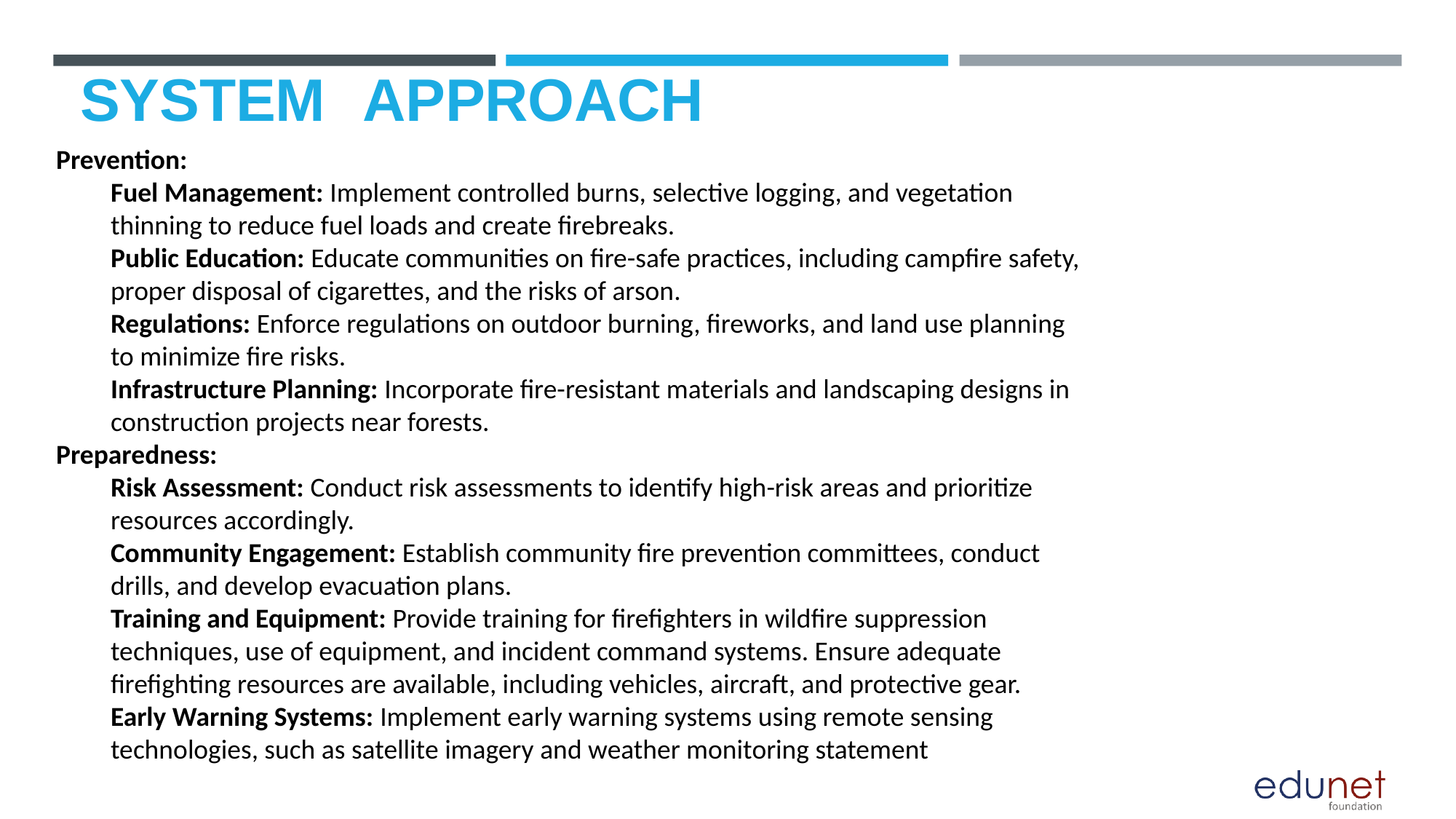

# SYSTEM	APPROACH
Prevention:
Fuel Management: Implement controlled burns, selective logging, and vegetation thinning to reduce fuel loads and create firebreaks.
Public Education: Educate communities on fire-safe practices, including campfire safety, proper disposal of cigarettes, and the risks of arson.
Regulations: Enforce regulations on outdoor burning, fireworks, and land use planning to minimize fire risks.
Infrastructure Planning: Incorporate fire-resistant materials and landscaping designs in construction projects near forests.
Preparedness:
Risk Assessment: Conduct risk assessments to identify high-risk areas and prioritize resources accordingly.
Community Engagement: Establish community fire prevention committees, conduct drills, and develop evacuation plans.
Training and Equipment: Provide training for firefighters in wildfire suppression techniques, use of equipment, and incident command systems. Ensure adequate firefighting resources are available, including vehicles, aircraft, and protective gear.
Early Warning Systems: Implement early warning systems using remote sensing technologies, such as satellite imagery and weather monitoring statement